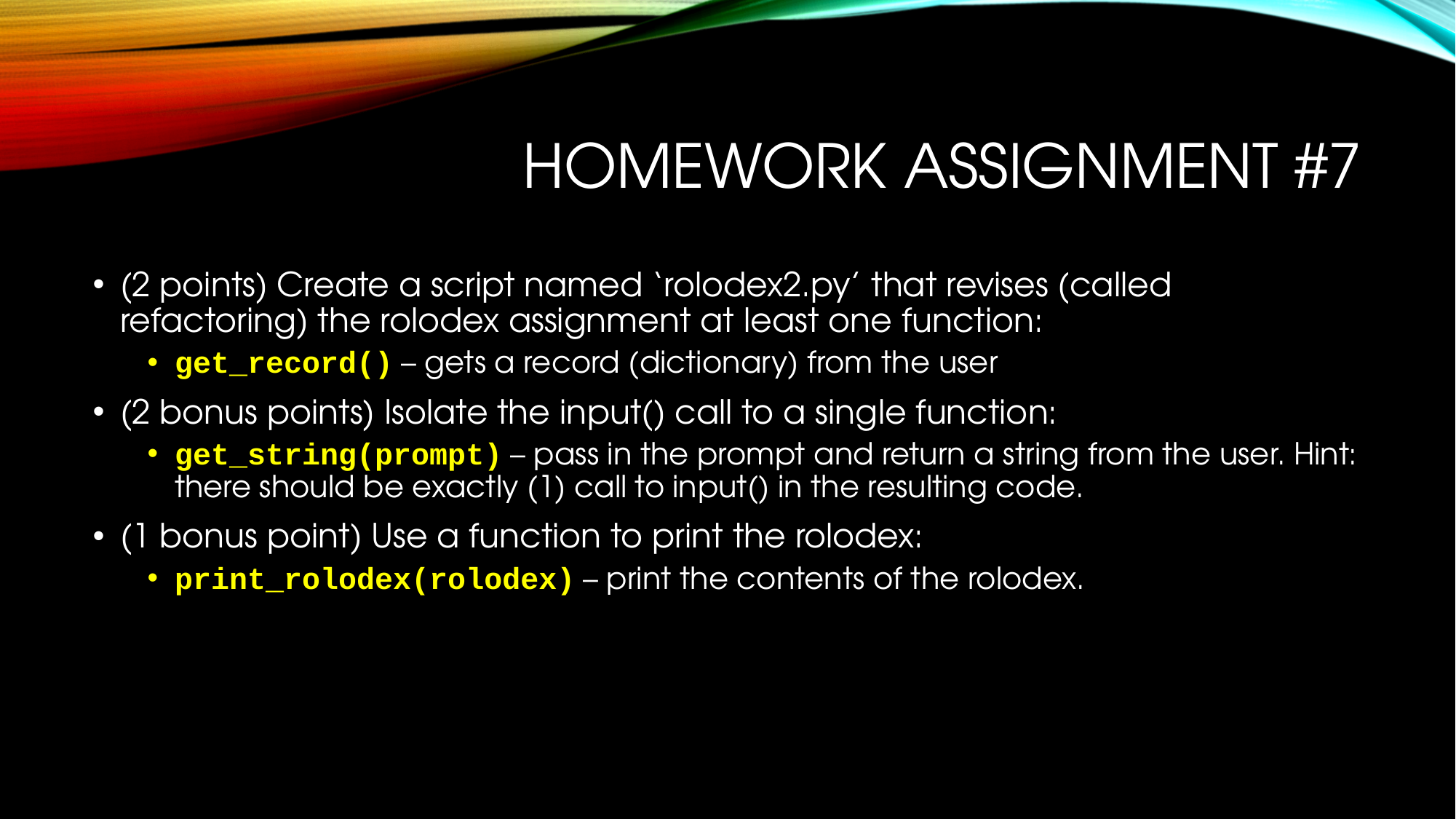

# Homework assignment #7
(2 points) Create a script named ‘rolodex2.py’ that revises (called refactoring) the rolodex assignment at least one function:
get_record() – gets a record (dictionary) from the user
(2 bonus points) Isolate the input() call to a single function:
get_string(prompt) – pass in the prompt and return a string from the user. Hint: there should be exactly (1) call to input() in the resulting code.
(1 bonus point) Use a function to print the rolodex:
print_rolodex(rolodex) – print the contents of the rolodex.